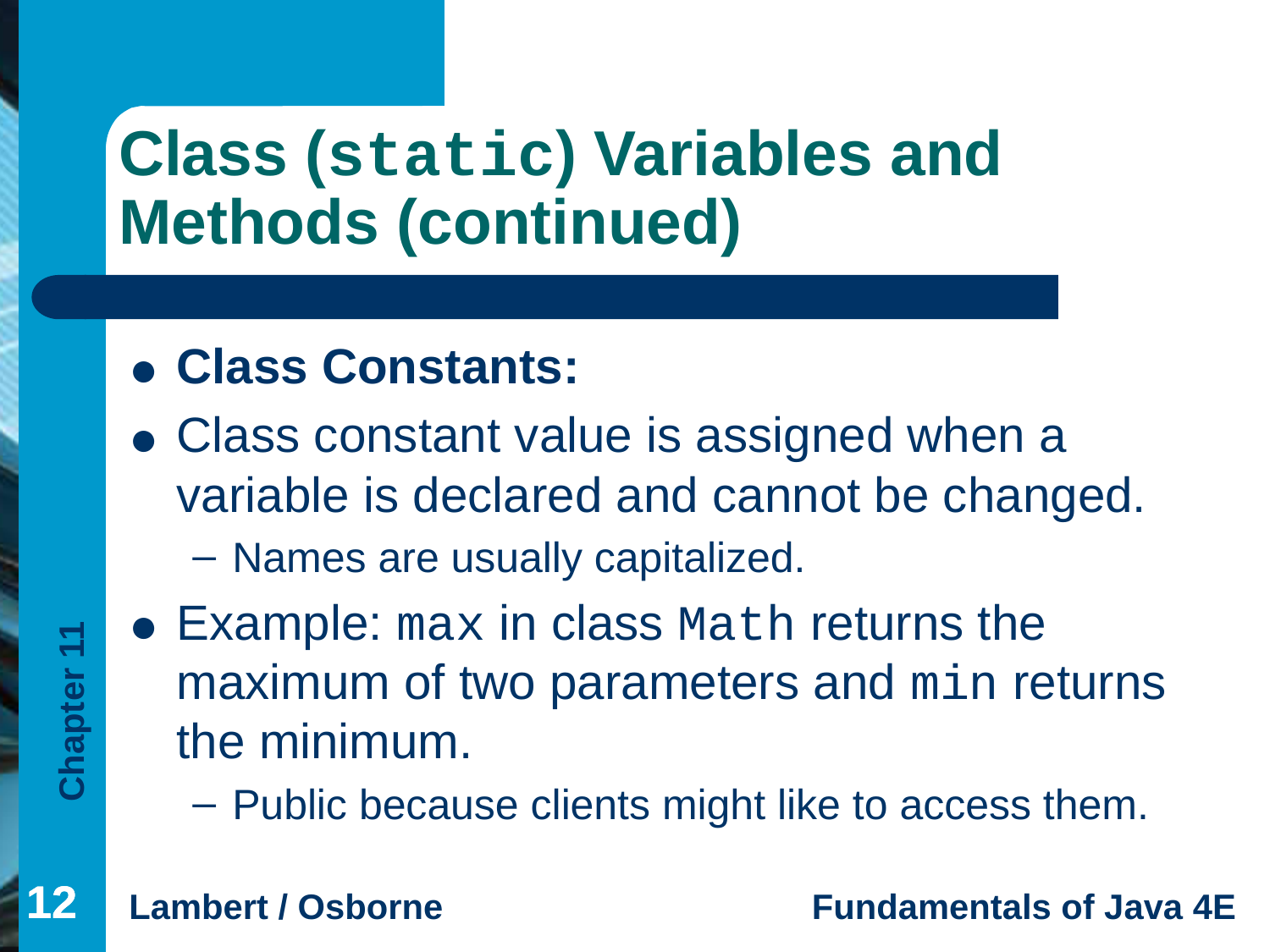

# Class (static) Variables and Methods (continued)
Class Constants:
Class constant value is assigned when a variable is declared and cannot be changed.
Names are usually capitalized.
Example: max in class Math returns the maximum of two parameters and min returns the minimum.
Public because clients might like to access them.
12
12
12